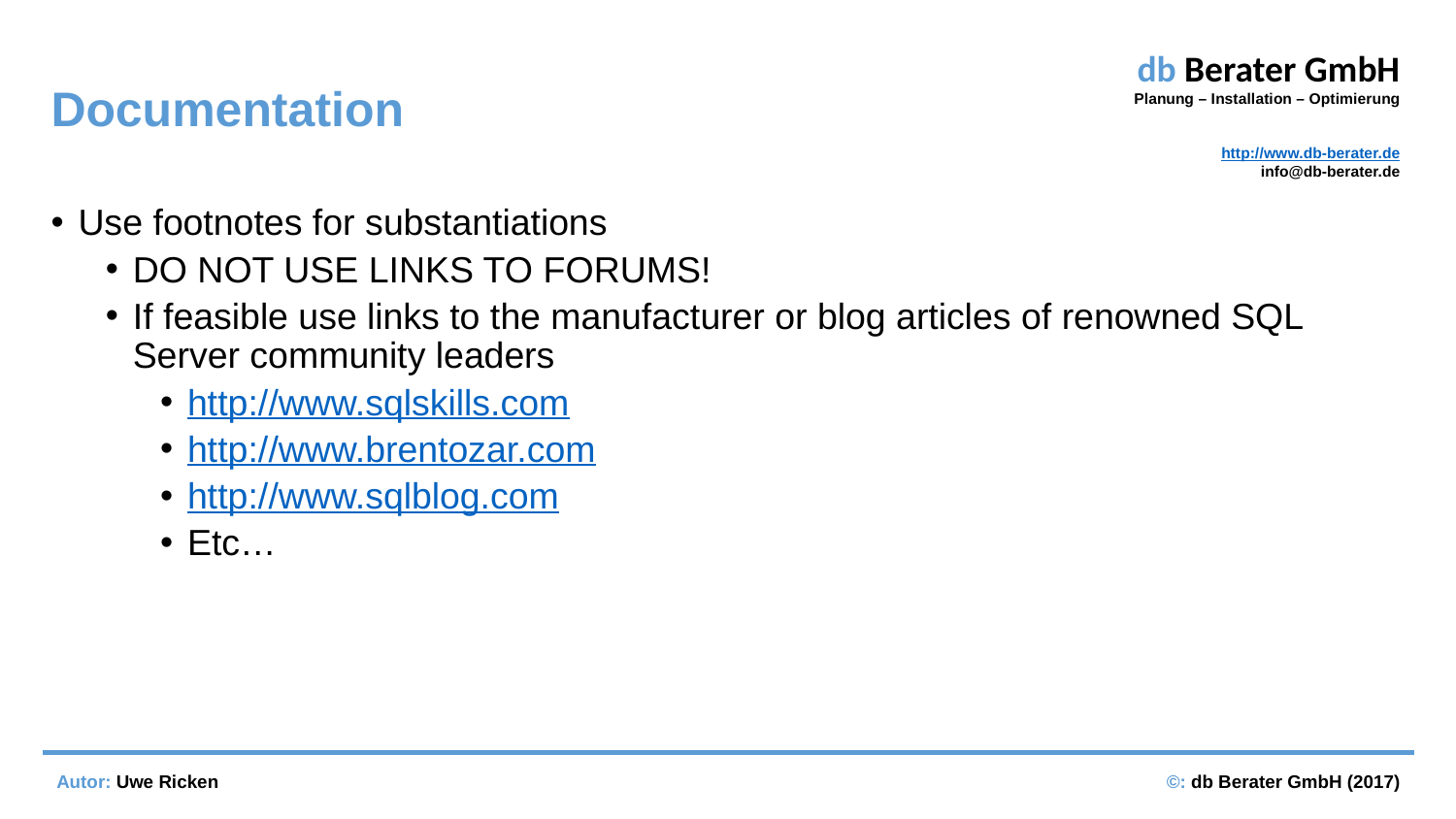

# Documentation
Use footnotes for substantiations
DO NOT USE LINKS TO FORUMS!
If feasible use links to the manufacturer or blog articles of renowned SQL Server community leaders
http://www.sqlskills.com
http://www.brentozar.com
http://www.sqlblog.com
Etc…